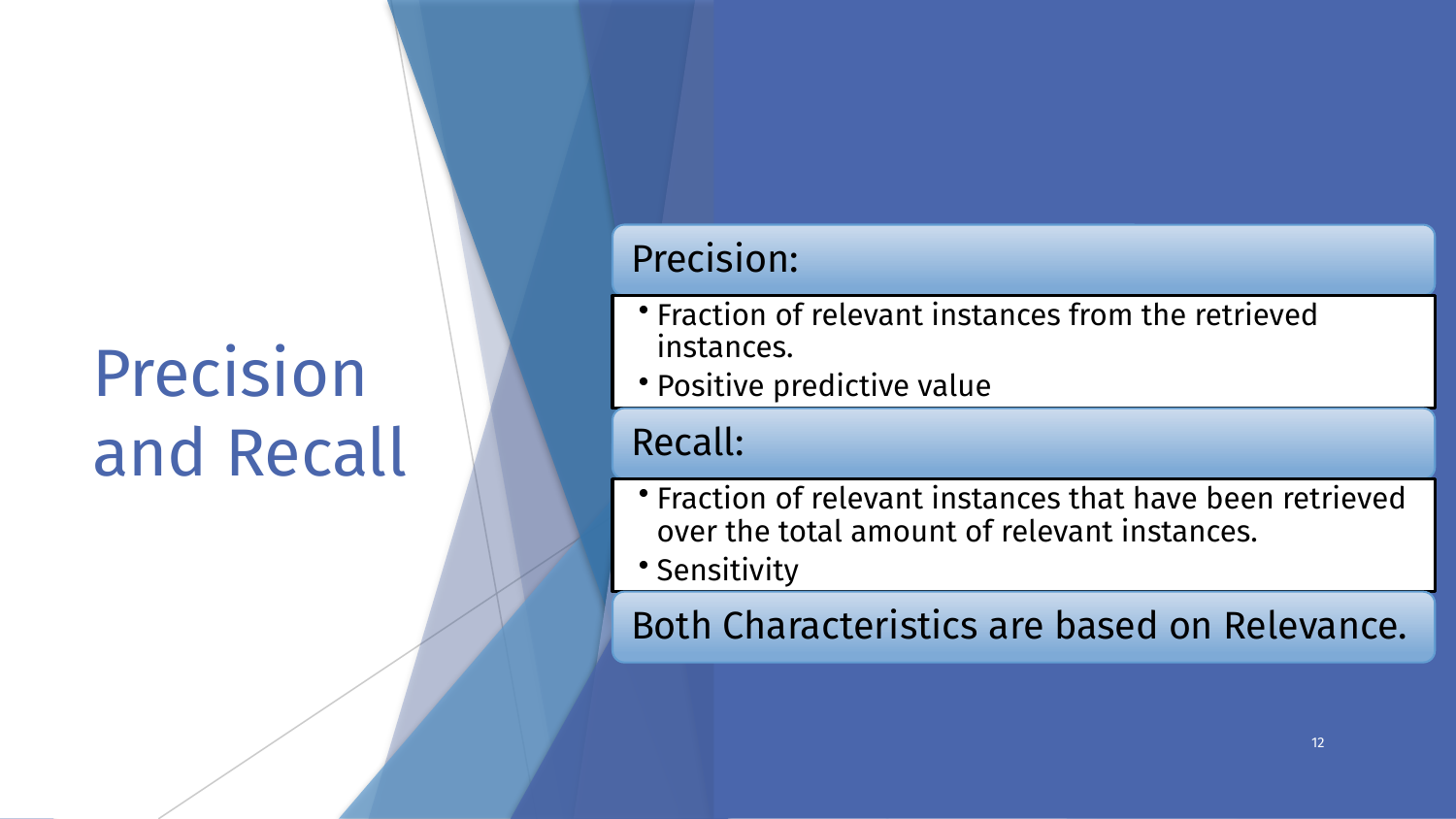

Precision:
Fraction of relevant instances from the retrieved instances.
Positive predictive value
Recall:
Fraction of relevant instances that have been retrieved over the total amount of relevant instances.
Sensitivity
Both Characteristics are based on Relevance.
# Precision and Recall
12